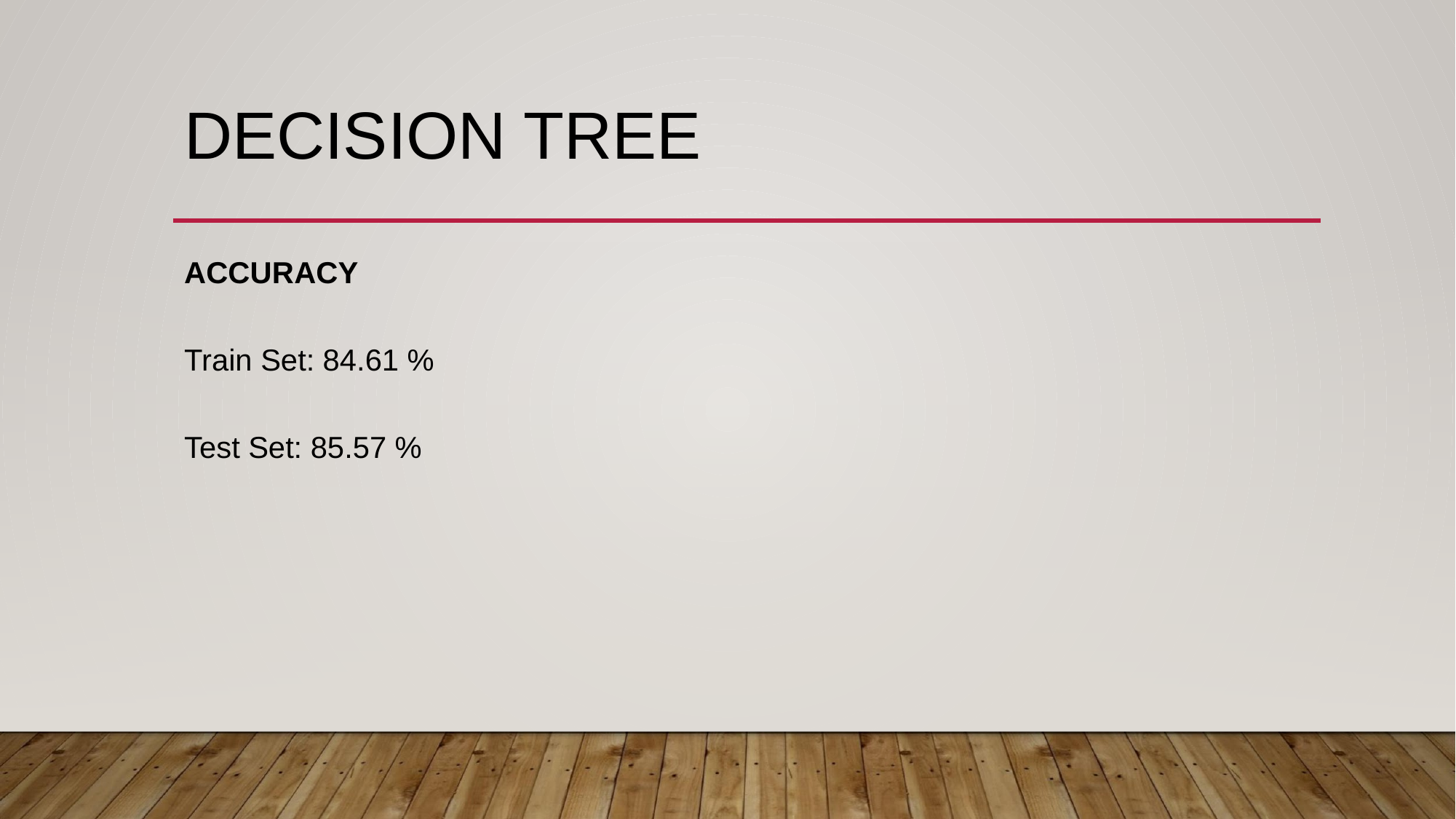

# DECISION TREE
ACCURACY

Train Set: 84.61 %

Test Set: 85.57 %